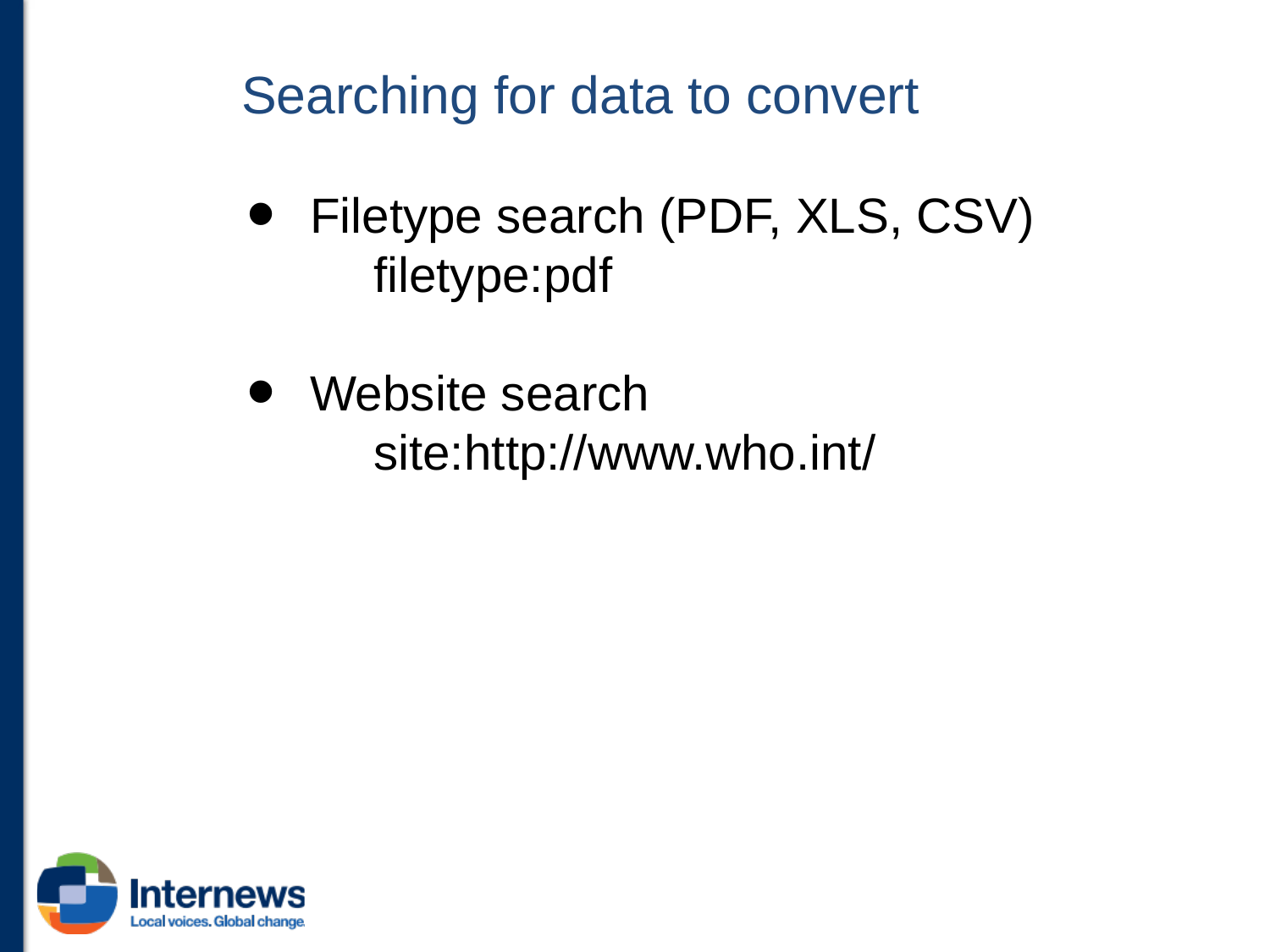

# Searching for data to convert
Filetype search (PDF, XLS, CSV)
	filetype:pdf

Website search
	site:http://www.who.int/